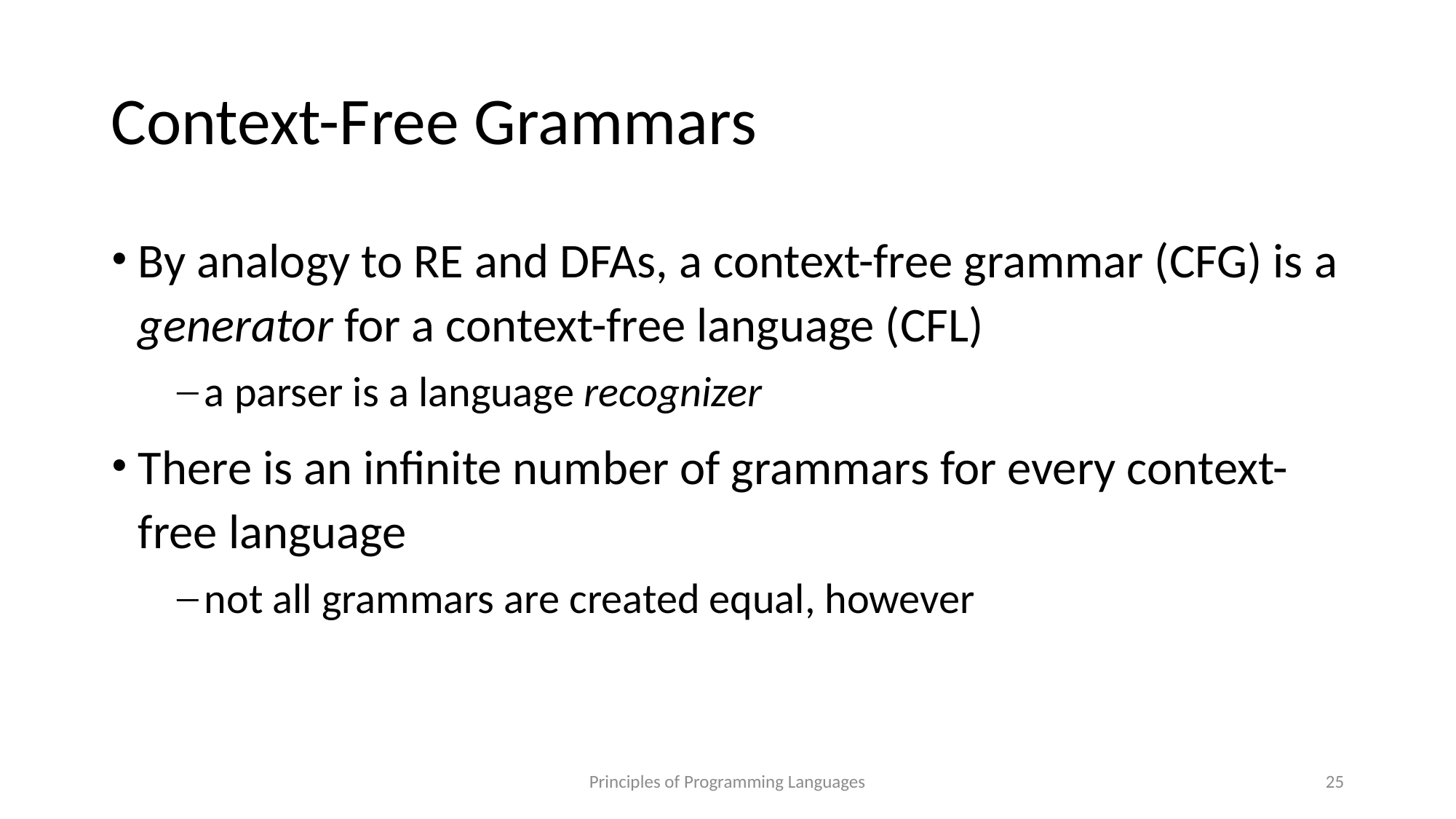

# Context-Free Grammars
By analogy to RE and DFAs, a context-free grammar (CFG) is a generator for a context-free language (CFL)
a parser is a language recognizer
There is an infinite number of grammars for every context-free language
not all grammars are created equal, however

Principles of Programming Languages
25